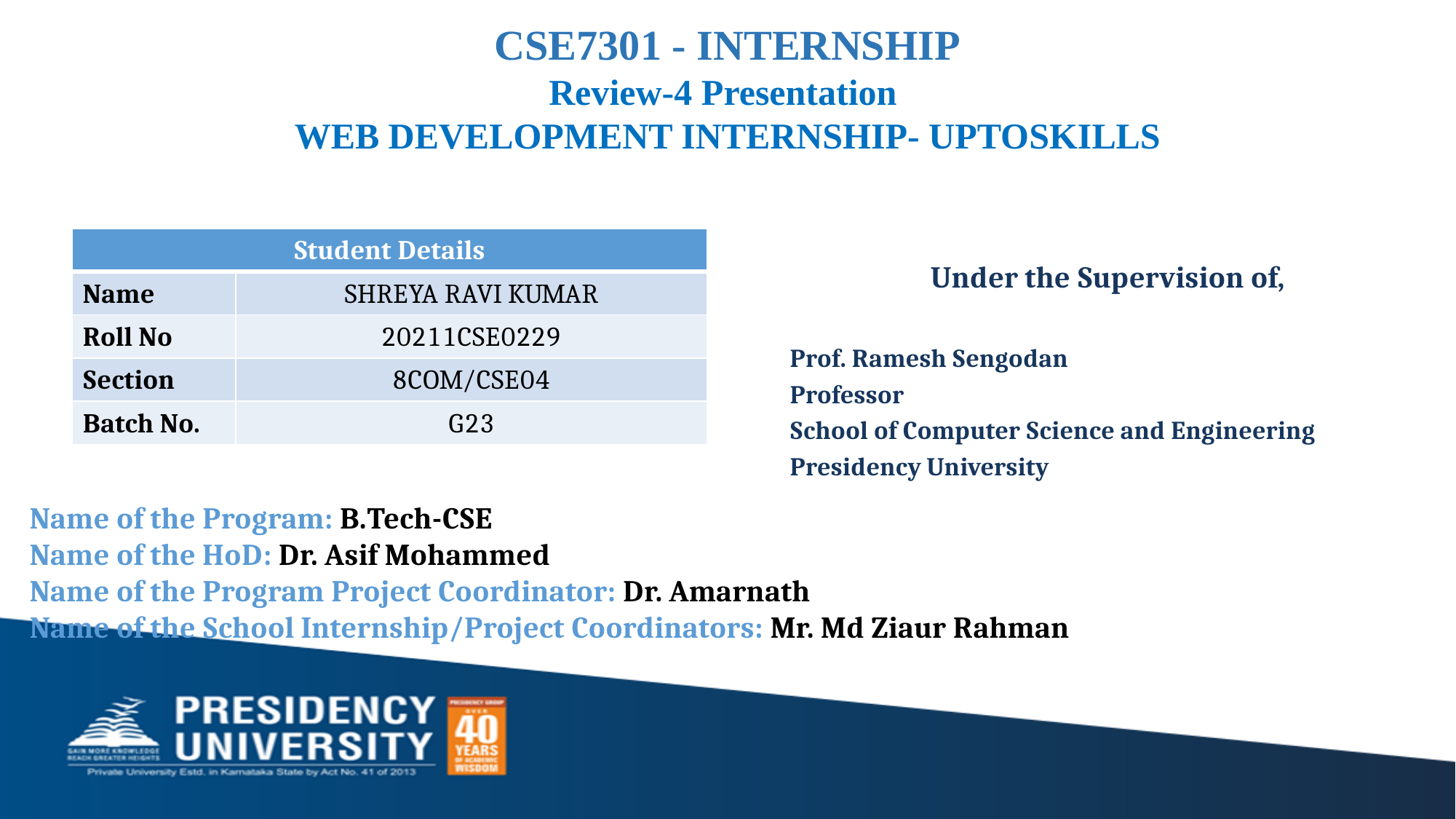

CSE7301 - INTERNSHIP
Review-4 Presentation
WEB DEVELOPMENT INTERNSHIP- UPTOSKILLS
| Student Details |  |
| --- | --- |
| Name | SHREYA RAVI KUMAR |
| Roll No | 20211CSE0229 |
| Section | 8COM/CSE04 |
| Batch No. | G23 |
Under the Supervision of,

Prof. Ramesh Sengodan
Professor
School of Computer Science and Engineering
Presidency University

Name of the Program: B.Tech-CSE
Name of the HoD: Dr. Asif Mohammed
Name of the Program Project Coordinator: Dr. Amarnath
Name of the School Internship/Project Coordinators: Mr. Md Ziaur Rahman